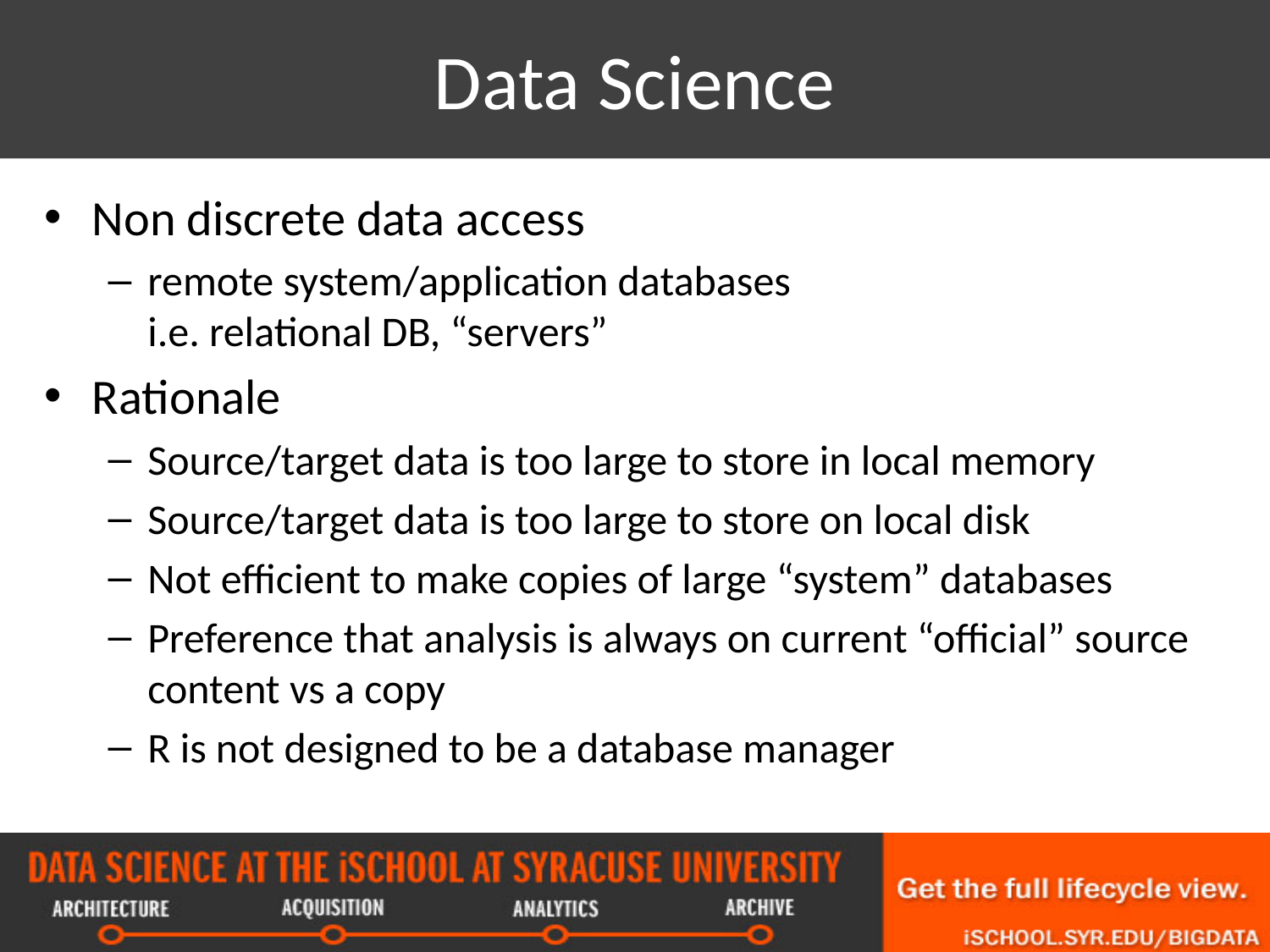

# Data Science
Non discrete data access
remote system/application databases
i.e. relational DB, “servers”
Rationale
Source/target data is too large to store in local memory
Source/target data is too large to store on local disk
Not efficient to make copies of large “system” databases
Preference that analysis is always on current “official” source content vs a copy
R is not designed to be a database manager